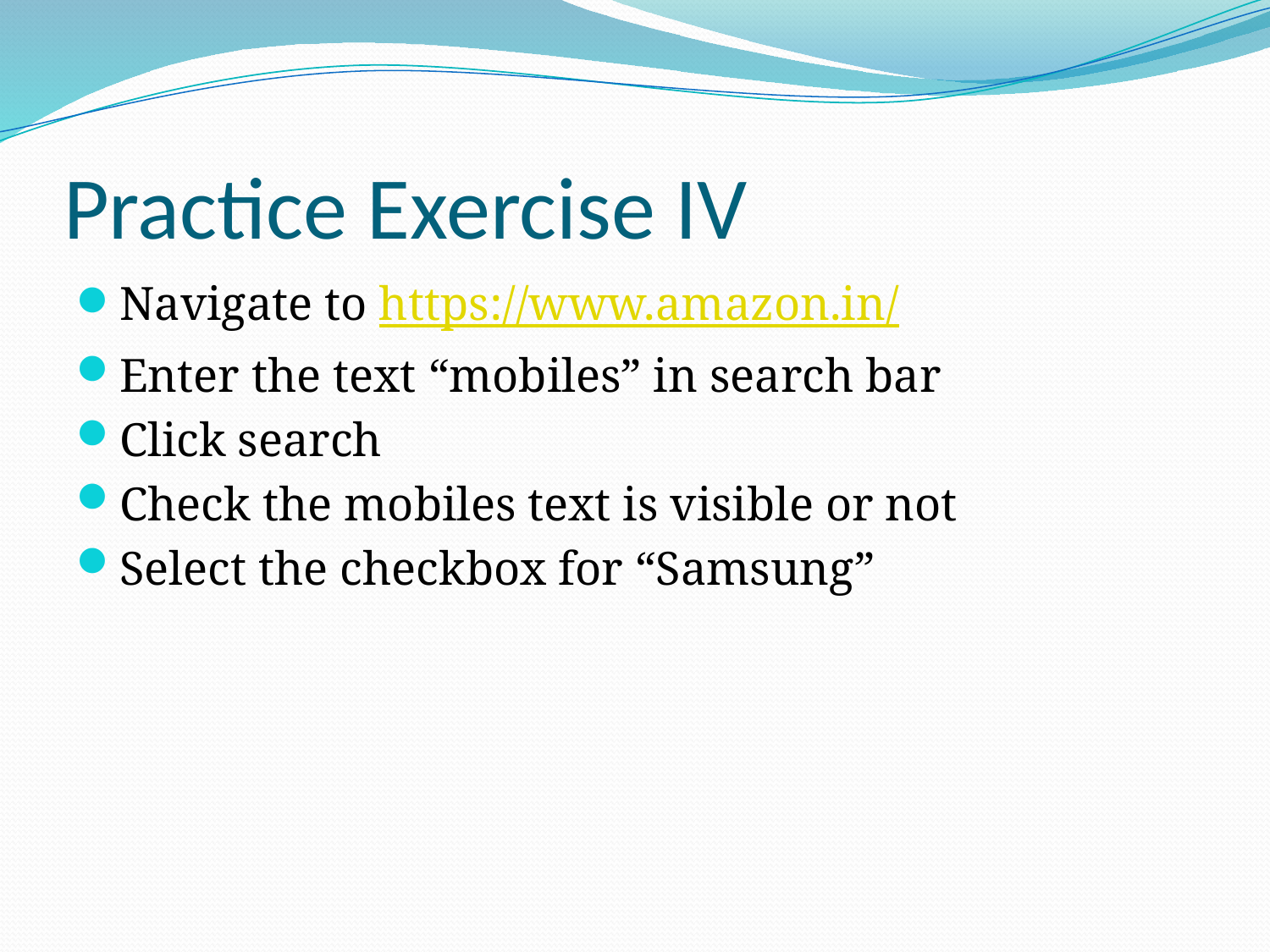

# Practice Exercise IV
Navigate to https://www.amazon.in/
Enter the text “mobiles” in search bar
Click search
Check the mobiles text is visible or not
Select the checkbox for “Samsung”